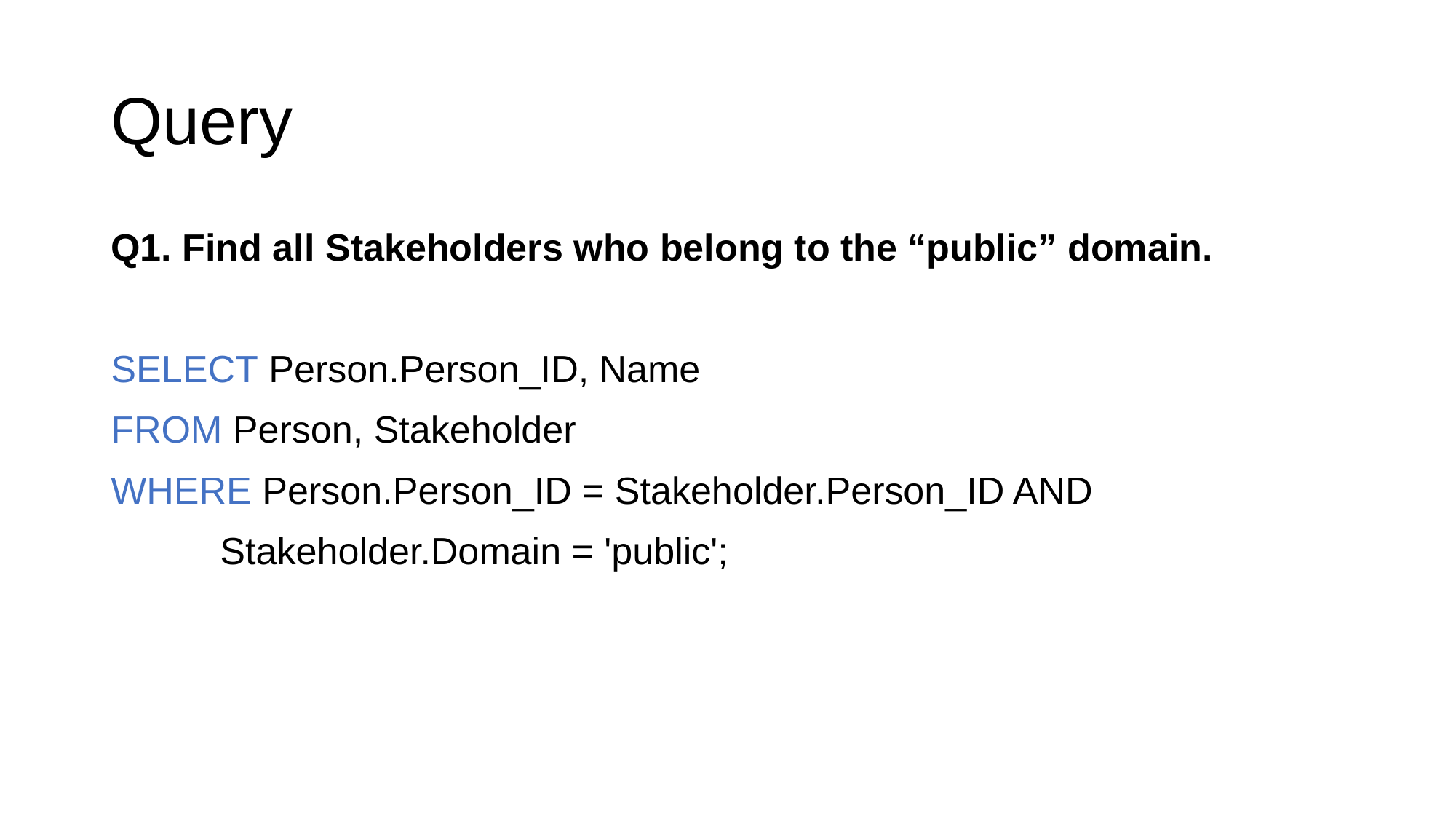

# Query
Q1. Find all Stakeholders who belong to the “public” domain.

SELECT Person.Person_ID, Name
FROM Person, Stakeholder
WHERE Person.Person_ID = Stakeholder.Person_ID AND
	Stakeholder.Domain = 'public';